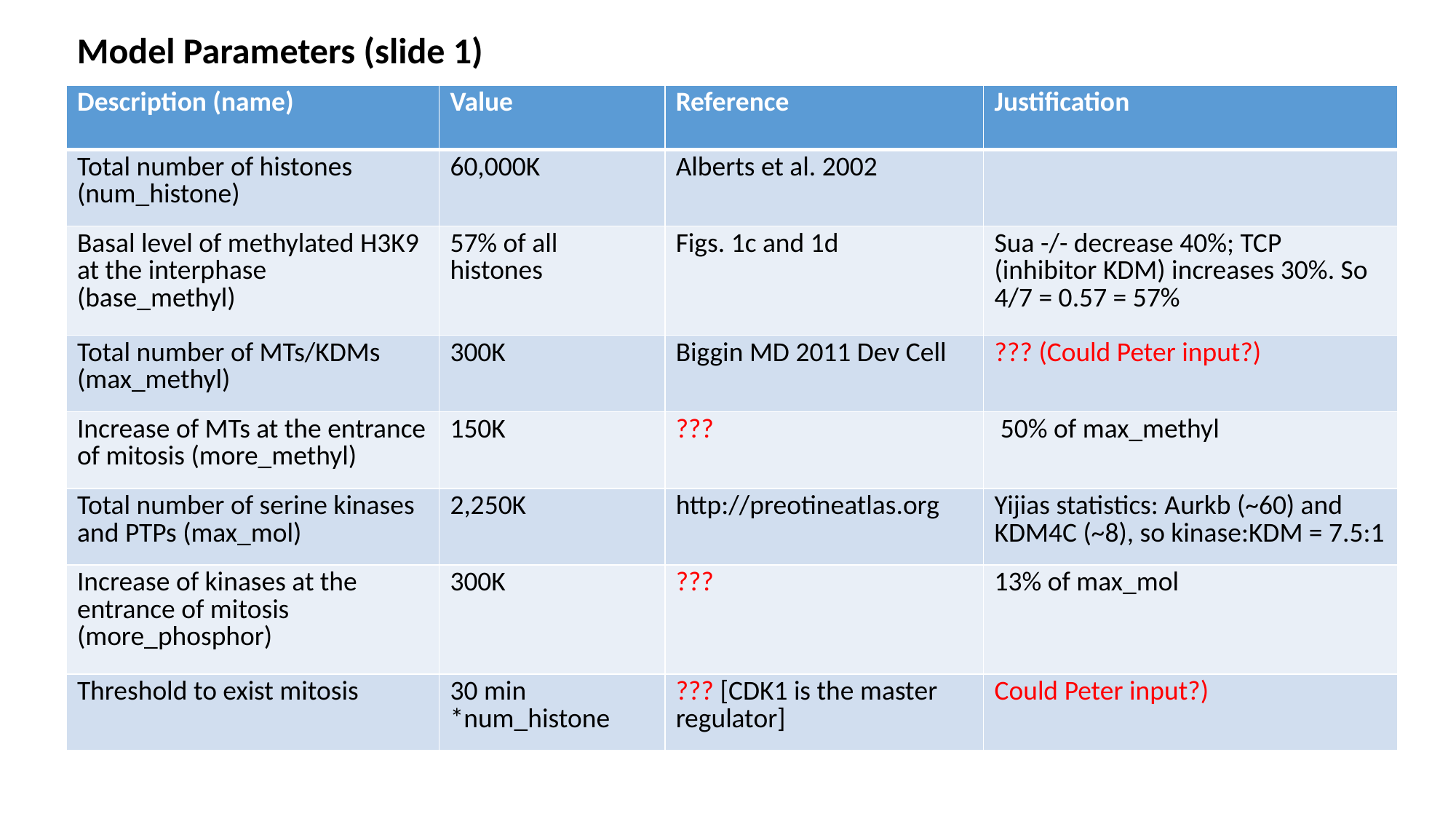

Model Parameters (slide 1)
| Description (name) | Value | Reference | Justification |
| --- | --- | --- | --- |
| Total number of histones (num\_histone) | 60,000K | Alberts et al. 2002 |  |
| Basal level of methylated H3K9 at the interphase (base\_methyl) | 57% of all histones | Figs. 1c and 1d | Sua -/- decrease 40%; TCP (inhibitor KDM) increases 30%. So 4/7 = 0.57 = 57% |
| Total number of MTs/KDMs (max\_methyl) | 300K | Biggin MD 2011 Dev Cell | ??? (Could Peter input?) |
| Increase of MTs at the entrance of mitosis (more\_methyl) | 150K | ??? | 50% of max\_methyl |
| Total number of serine kinases and PTPs (max\_mol) | 2,250K | http://preotineatlas.org | Yijias statistics: Aurkb (~60) and KDM4C (~8), so kinase:KDM = 7.5:1 |
| Increase of kinases at the entrance of mitosis (more\_phosphor) | 300K | ??? | 13% of max\_mol |
| Threshold to exist mitosis | 30 min \*num\_histone | ??? [CDK1 is the master regulator] | Could Peter input?) |